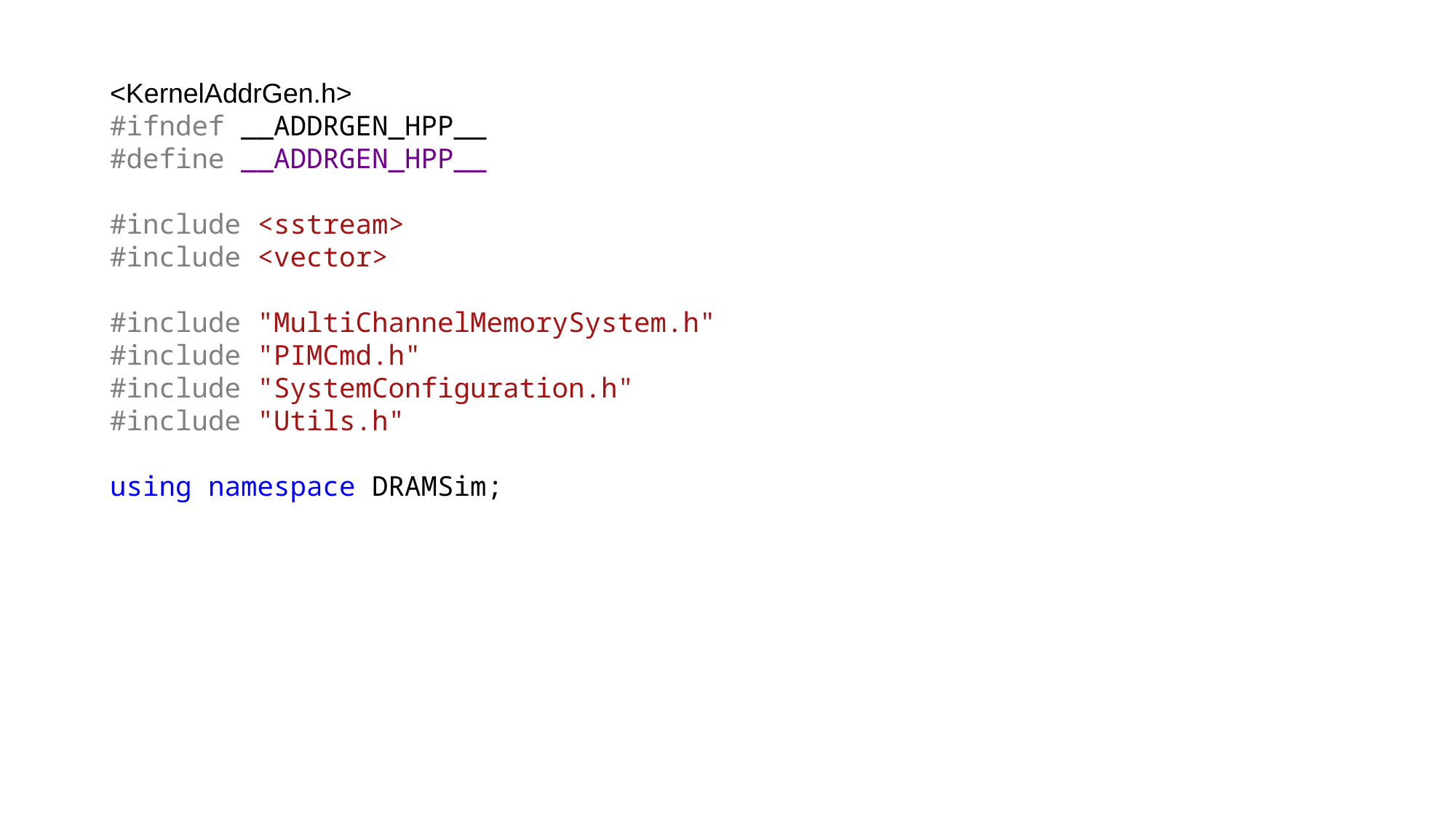

<KernelAddrGen.h>
#ifndef __ADDRGEN_HPP__
#define __ADDRGEN_HPP__

#include <sstream>
#include <vector>

#include "MultiChannelMemorySystem.h"
#include "PIMCmd.h"
#include "SystemConfiguration.h"
#include "Utils.h"

using namespace DRAMSim;